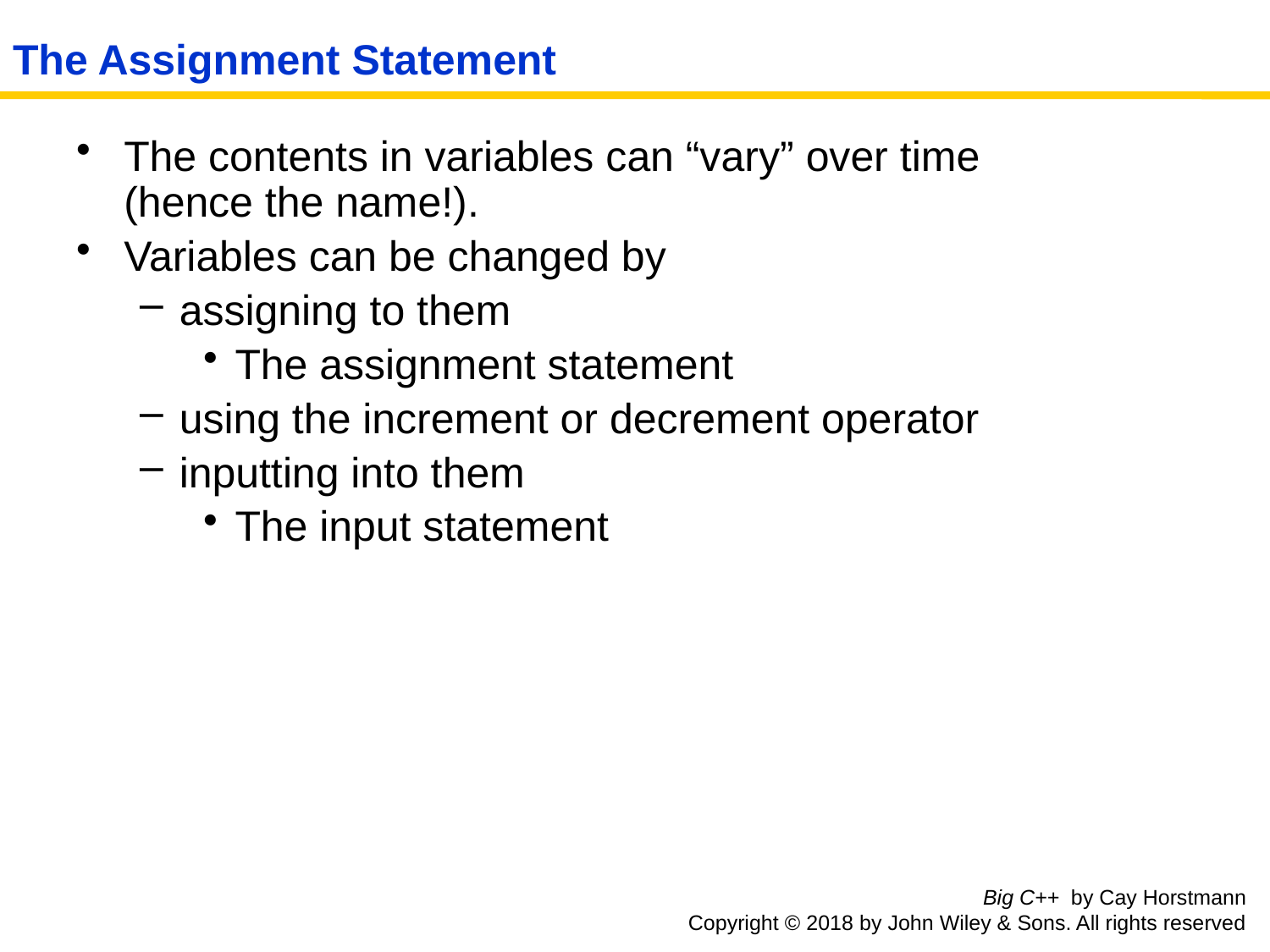

# The Assignment Statement
The contents in variables can “vary” over time
(hence the name!).
Variables can be changed by
assigning to them
The assignment statement
using the increment or decrement operator
inputting into them
The input statement
Big C++  by Cay Horstmann
Copyright © 2018 by John Wiley & Sons. All rights reserved